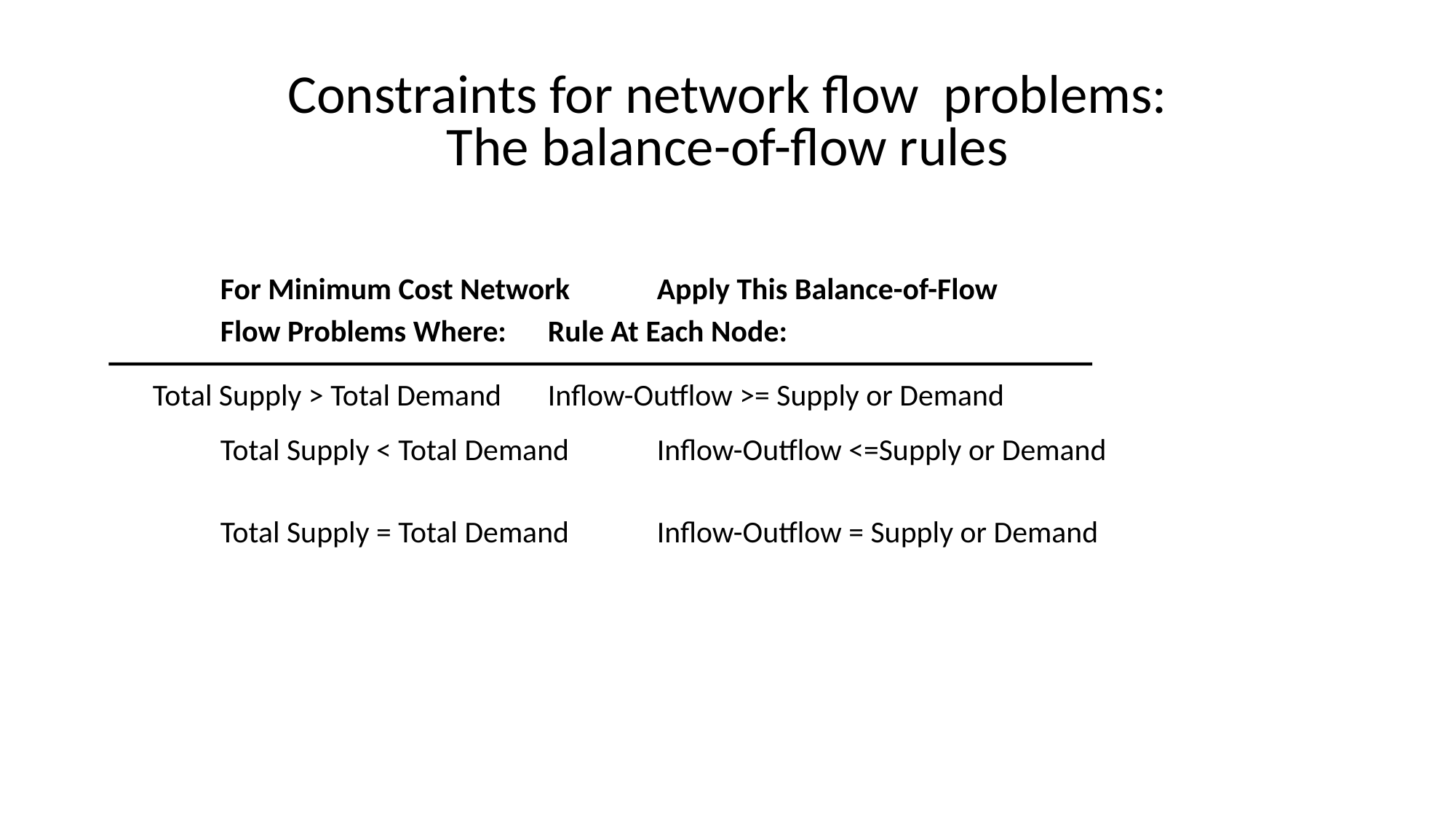

# Constraints for network flow  problems: The balance-of-flow rules
	For Minimum Cost Network 	Apply This Balance-of-Flow
	Flow Problems Where:	Rule At Each Node:

      Total Supply > Total Demand	Inflow-Outflow >= Supply or Demand

	Total Supply < Total Demand	Inflow-Outflow <=Supply or Demand

	Total Supply = Total Demand	Inflow-Outflow = Supply or Demand

7